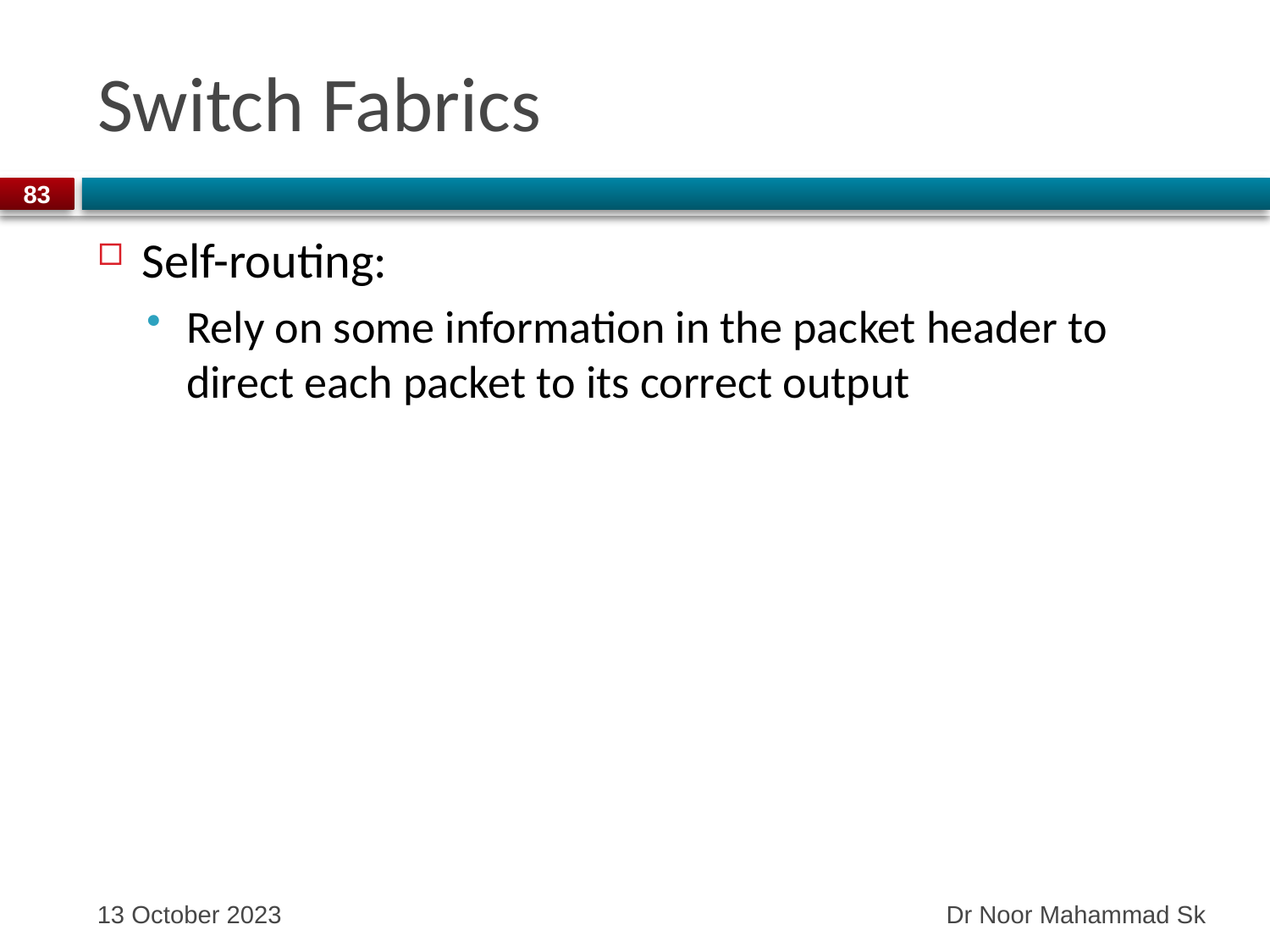

# Switch Fabrics
83
Self-routing:
Rely on some information in the packet header to direct each packet to its correct output

Dr Noor Mahammad Sk
13 October 2023